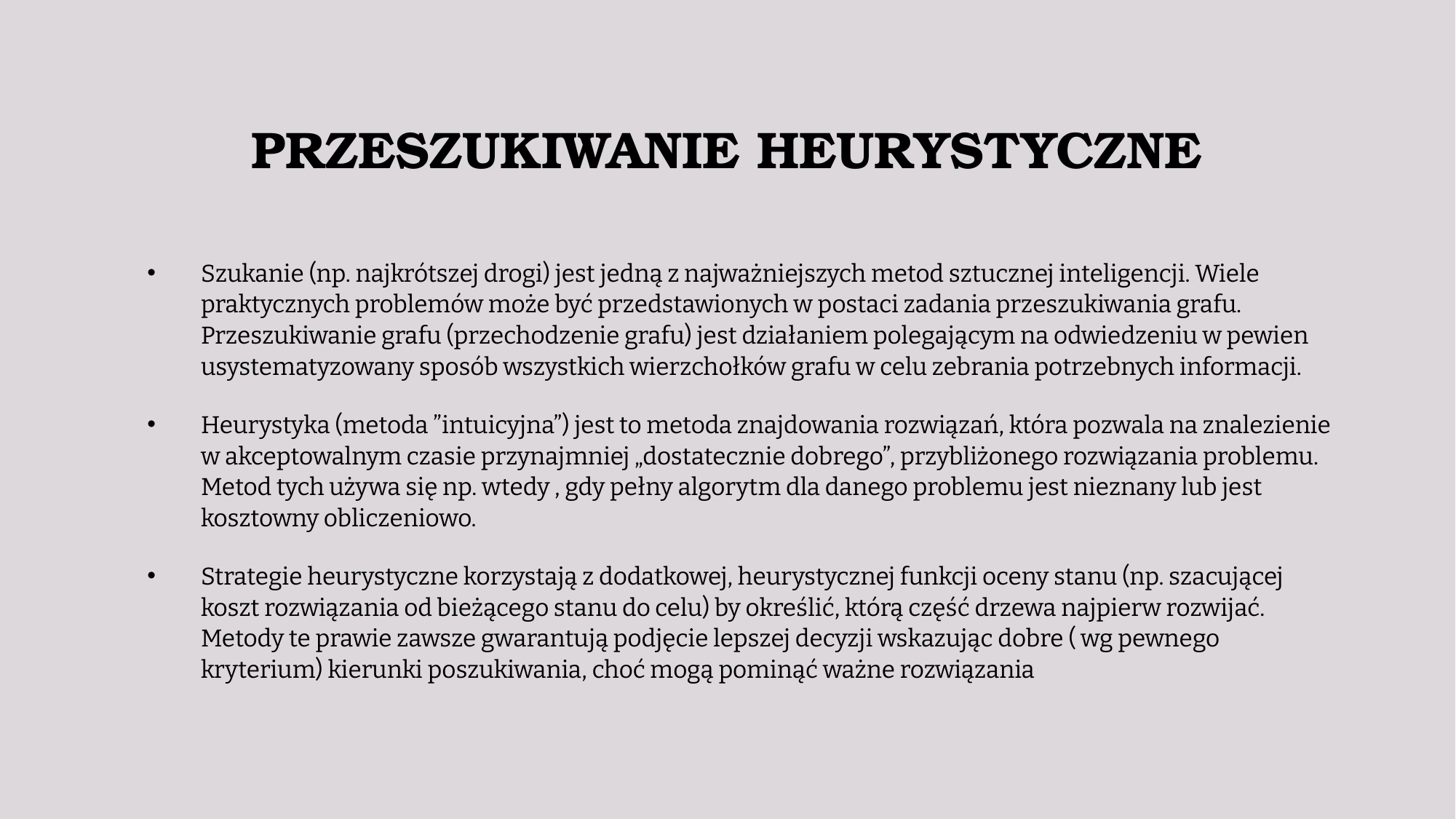

# PRZESZUKIWANIE HEURYSTYCZNE
Szukanie (np. najkrótszej drogi) jest jedną z najważniejszych metod sztucznej inteligencji. Wiele praktycznych problemów może być przedstawionych w postaci zadania przeszukiwania grafu. Przeszukiwanie grafu (przechodzenie grafu) jest działaniem polegającym na odwiedzeniu w pewien usystematyzowany sposób wszystkich wierzchołków grafu w celu zebrania potrzebnych informacji.
Heurystyka (metoda ”intuicyjna”) jest to metoda znajdowania rozwiązań, która pozwala na znalezienie w akceptowalnym czasie przynajmniej „dostatecznie dobrego”, przybliżonego rozwiązania problemu. Metod tych używa się np. wtedy , gdy pełny algorytm dla danego problemu jest nieznany lub jest kosztowny obliczeniowo.
Strategie heurystyczne korzystają z dodatkowej, heurystycznej funkcji oceny stanu (np. szacującej koszt rozwiązania od bieżącego stanu do celu) by określić, którą część drzewa najpierw rozwijać. Metody te prawie zawsze gwarantują podjęcie lepszej decyzji wskazując dobre ( wg pewnego kryterium) kierunki poszukiwania, choć mogą pominąć ważne rozwiązania